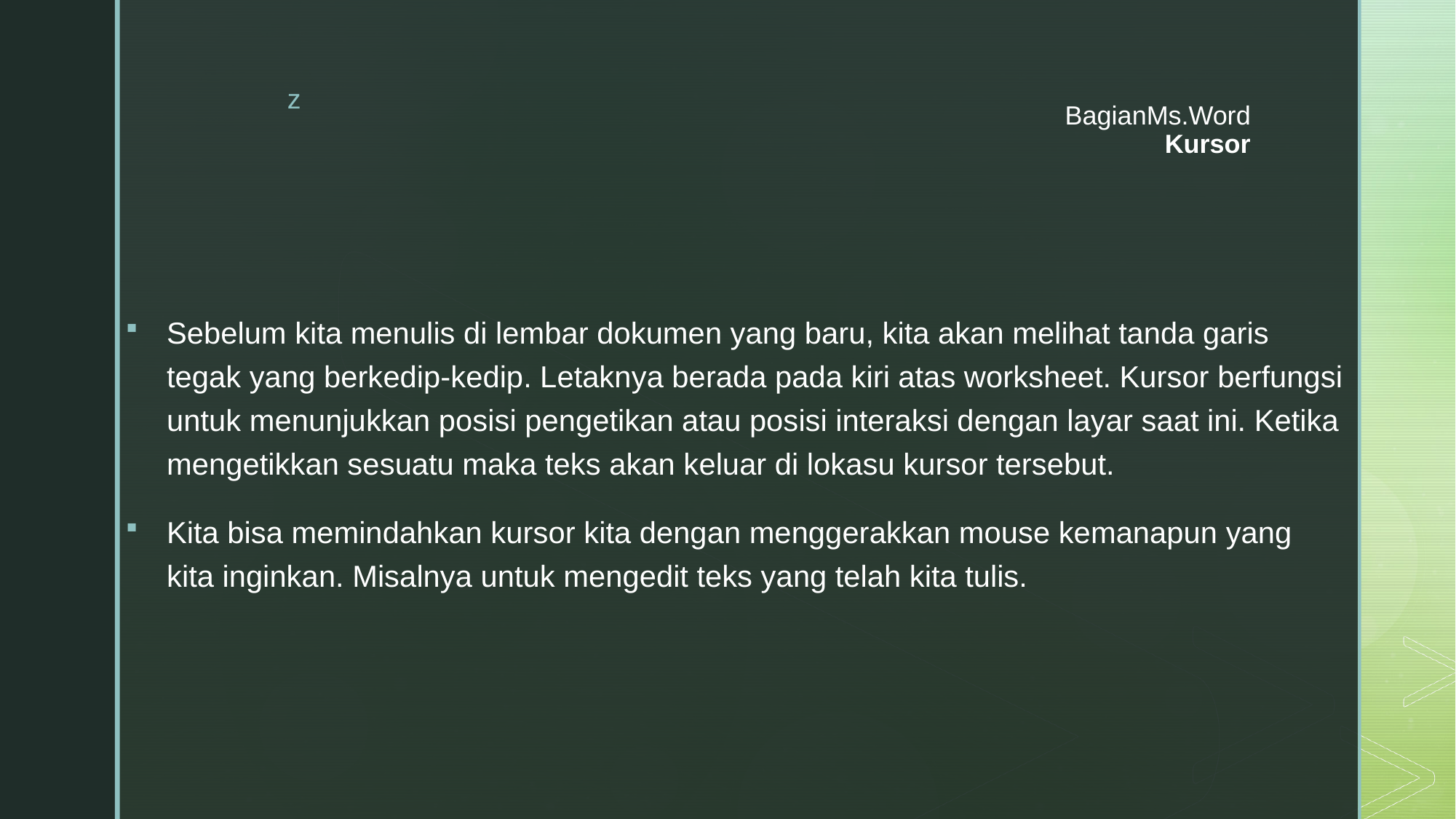

# BagianMs.Word Kursor
Sebelum kita menulis di lembar dokumen yang baru, kita akan melihat tanda garis tegak yang berkedip-kedip. Letaknya berada pada kiri atas worksheet. Kursor berfungsi untuk menunjukkan posisi pengetikan atau posisi interaksi dengan layar saat ini. Ketika mengetikkan sesuatu maka teks akan keluar di lokasu kursor tersebut.
Kita bisa memindahkan kursor kita dengan menggerakkan mouse kemanapun yang kita inginkan. Misalnya untuk mengedit teks yang telah kita tulis.